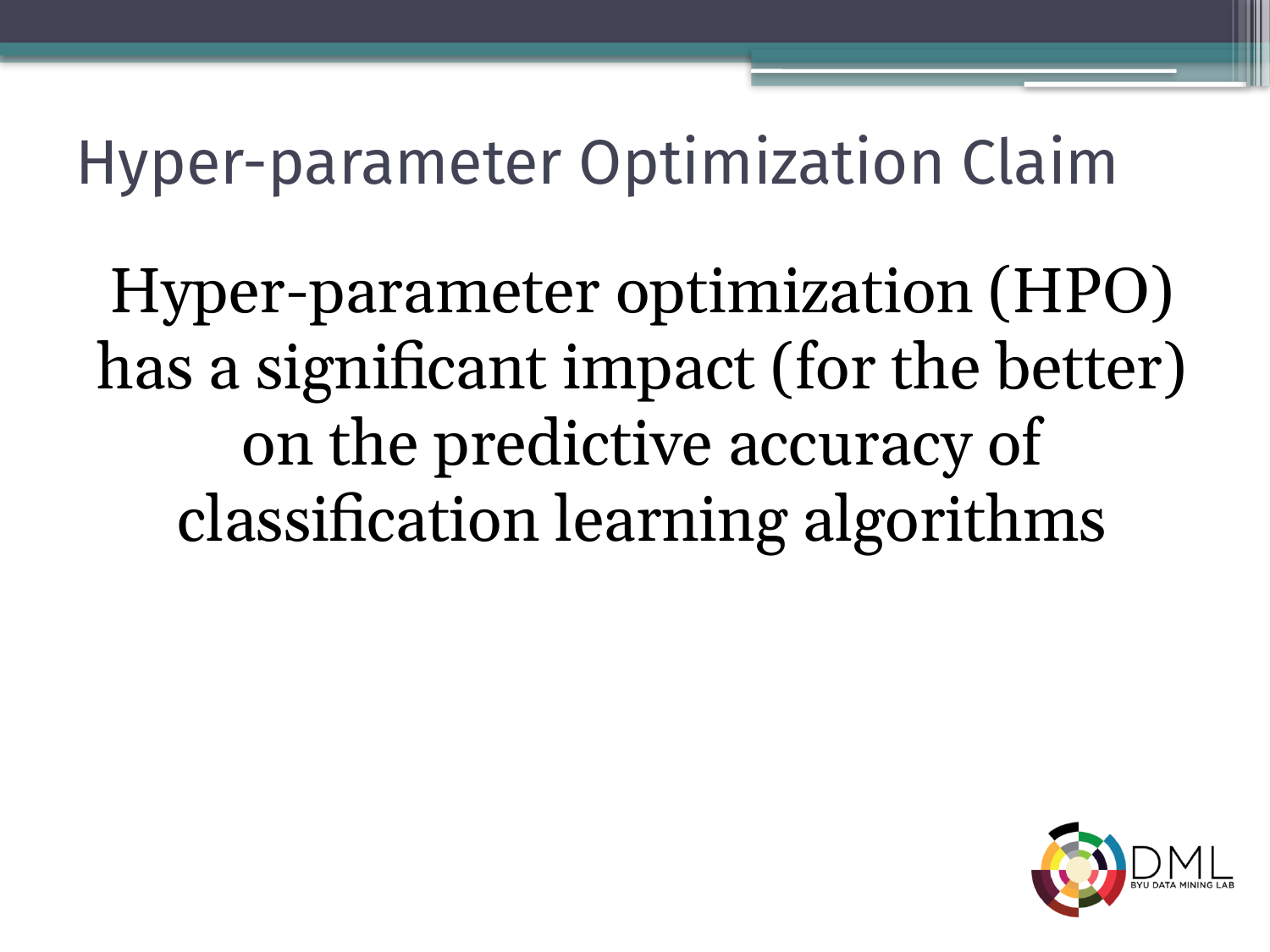

# Hyper-parameter Optimization Claim
Hyper-parameter optimization (HPO) has a significant impact (for the better) on the predictive accuracy of classification learning algorithms